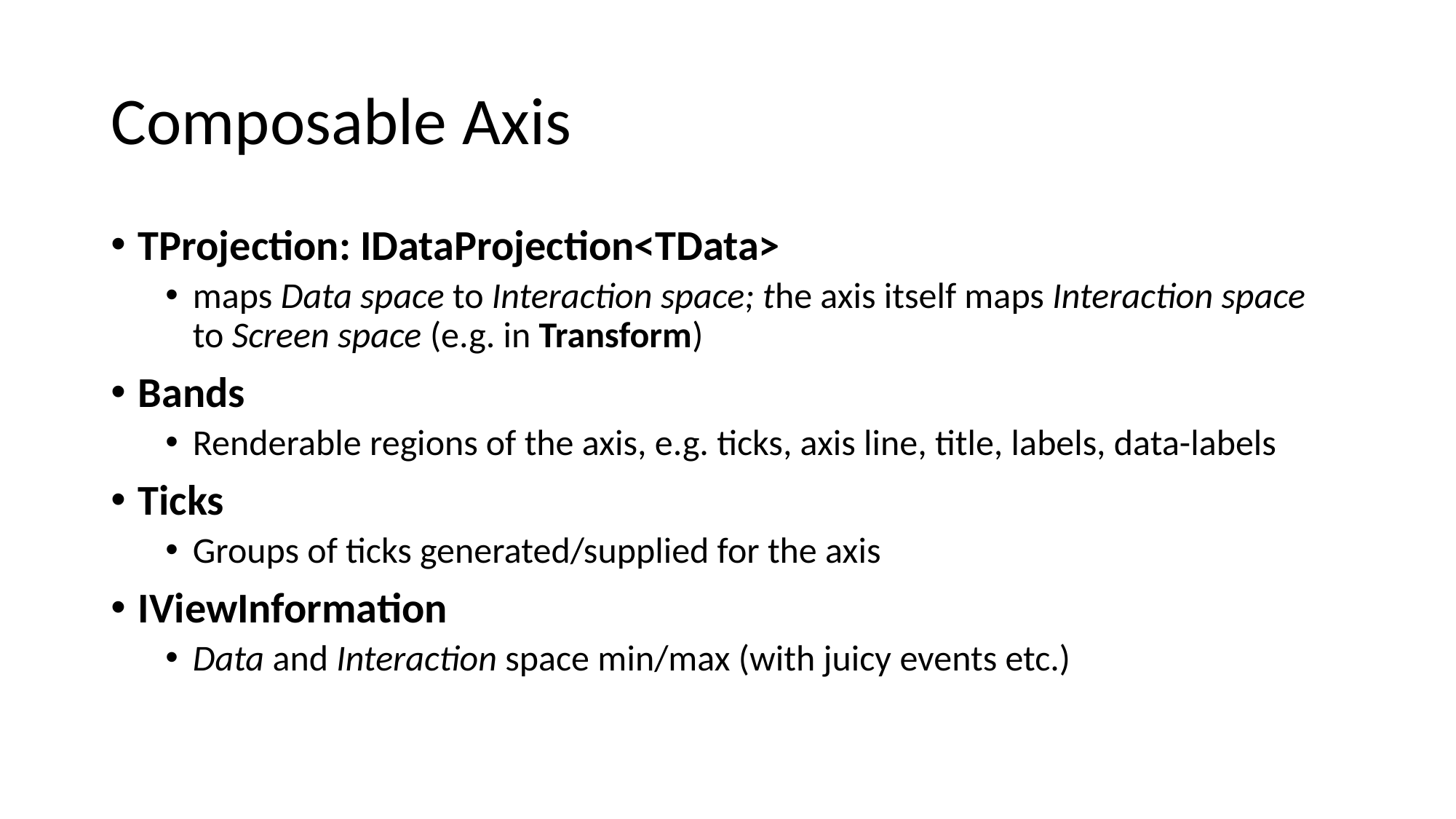

# Composable Axis
TProjection: IDataProjection<TData>
maps Data space to Interaction space; the axis itself maps Interaction space to Screen space (e.g. in Transform)
Bands
Renderable regions of the axis, e.g. ticks, axis line, title, labels, data-labels
Ticks
Groups of ticks generated/supplied for the axis
IViewInformation
Data and Interaction space min/max (with juicy events etc.)